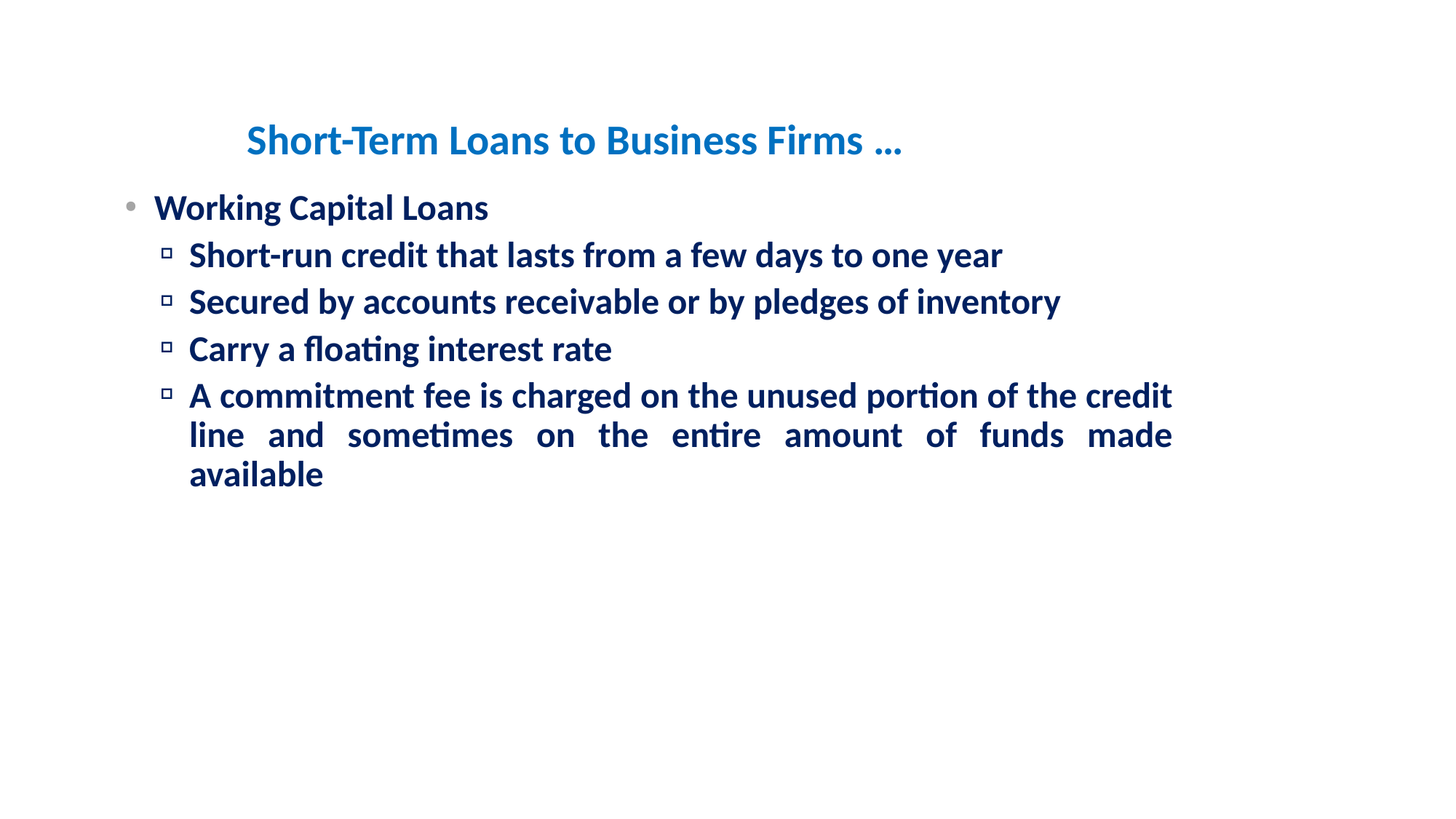

17-22
# Short-Term Loans to Business Firms …
Working Capital Loans
Short-run credit that lasts from a few days to one year
Secured by accounts receivable or by pledges of inventory
Carry a floating interest rate
A commitment fee is charged on the unused portion of the credit line and sometimes on the entire amount of funds made available